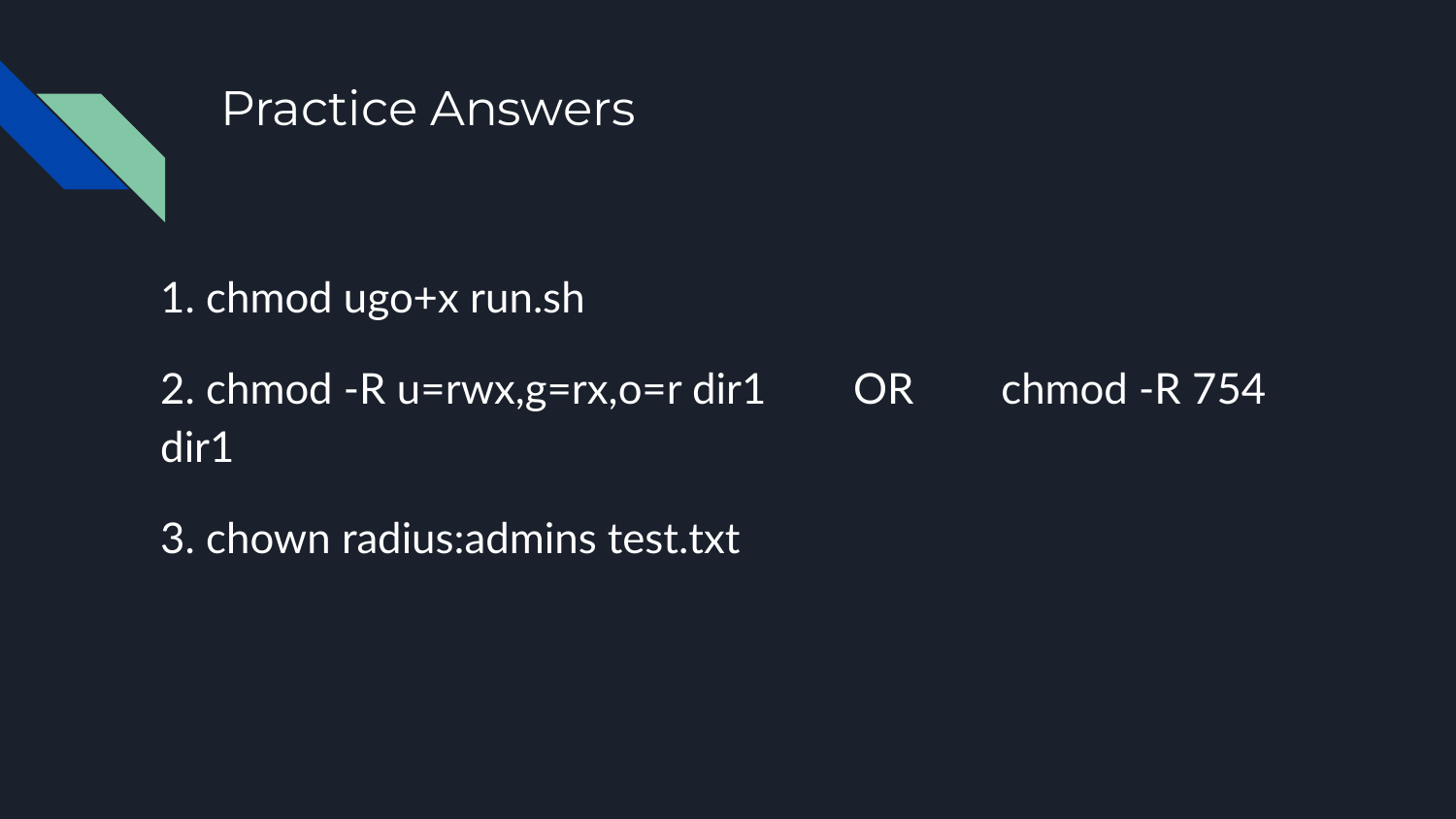

# Practice Answers
1. chmod ugo+x run.sh
2. chmod -R u=rwx,g=rx,o=r dir1        OR        chmod -R 754 dir1
3. chown radius:admins test.txt